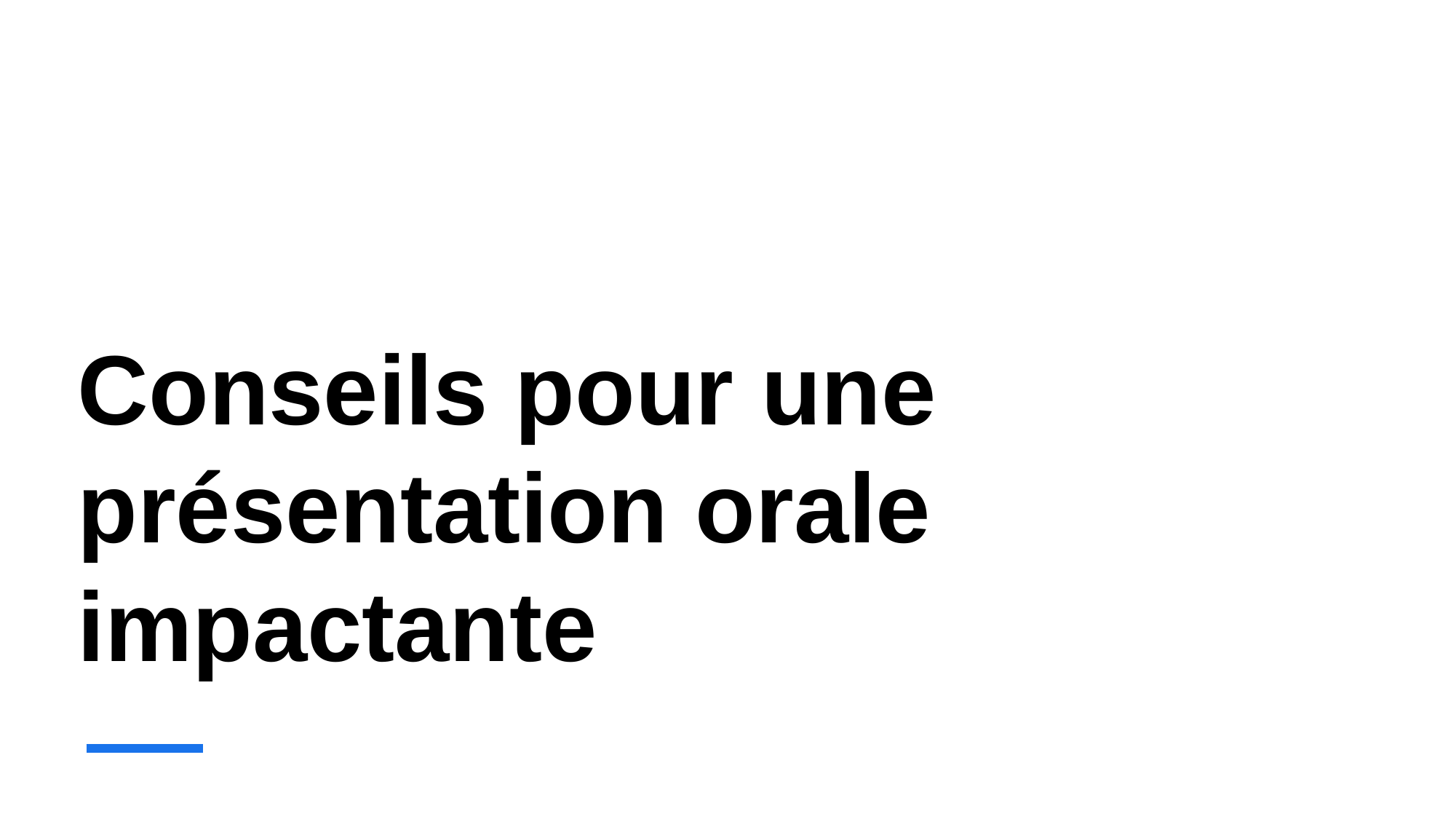

# Conseils pour une présentation orale impactante